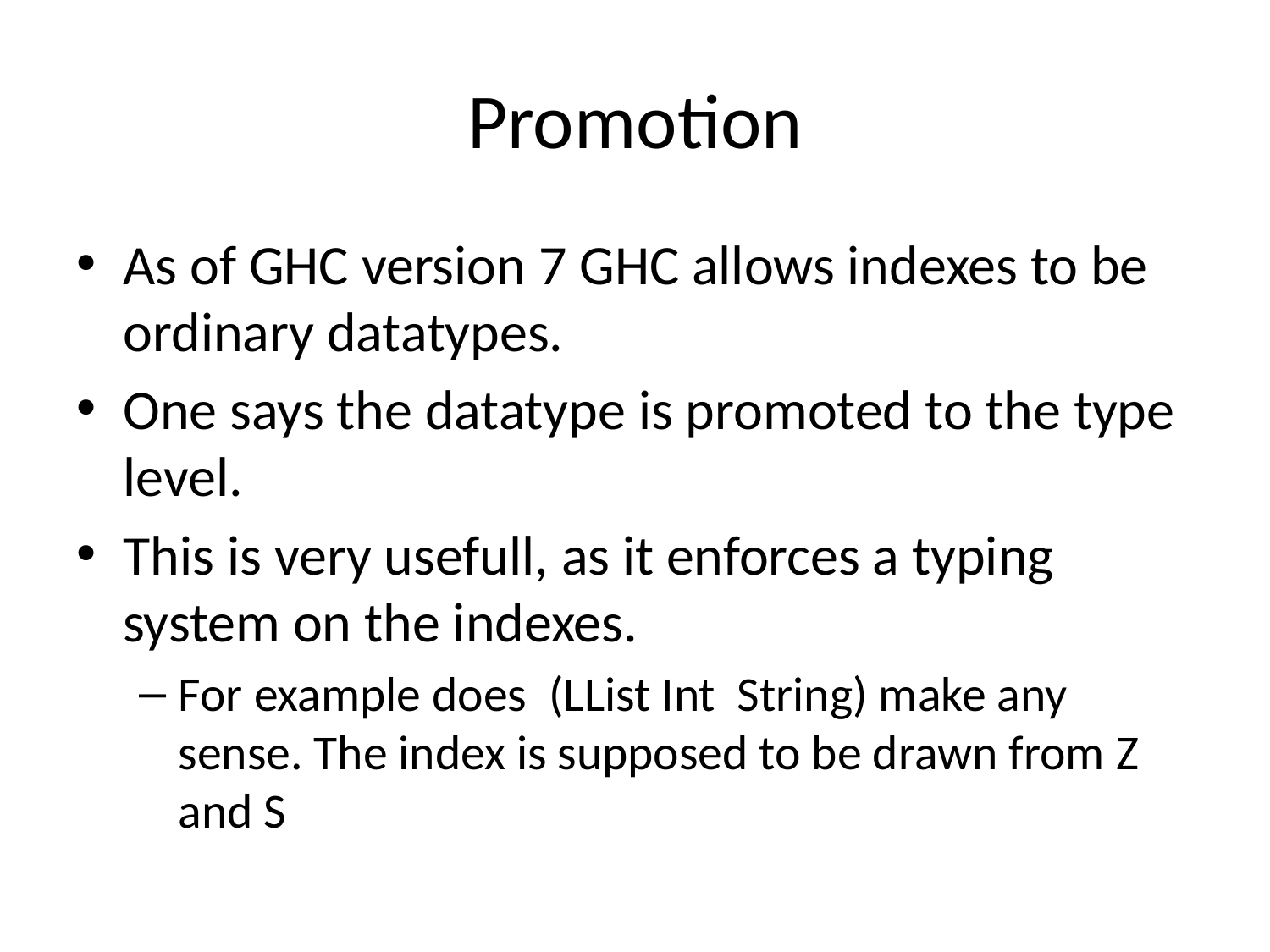

# Promotion
As of GHC version 7 GHC allows indexes to be ordinary datatypes.
One says the datatype is promoted to the type level.
This is very usefull, as it enforces a typing system on the indexes.
For example does  (LList Int  String) make any sense. The index is supposed to be drawn from Z and S